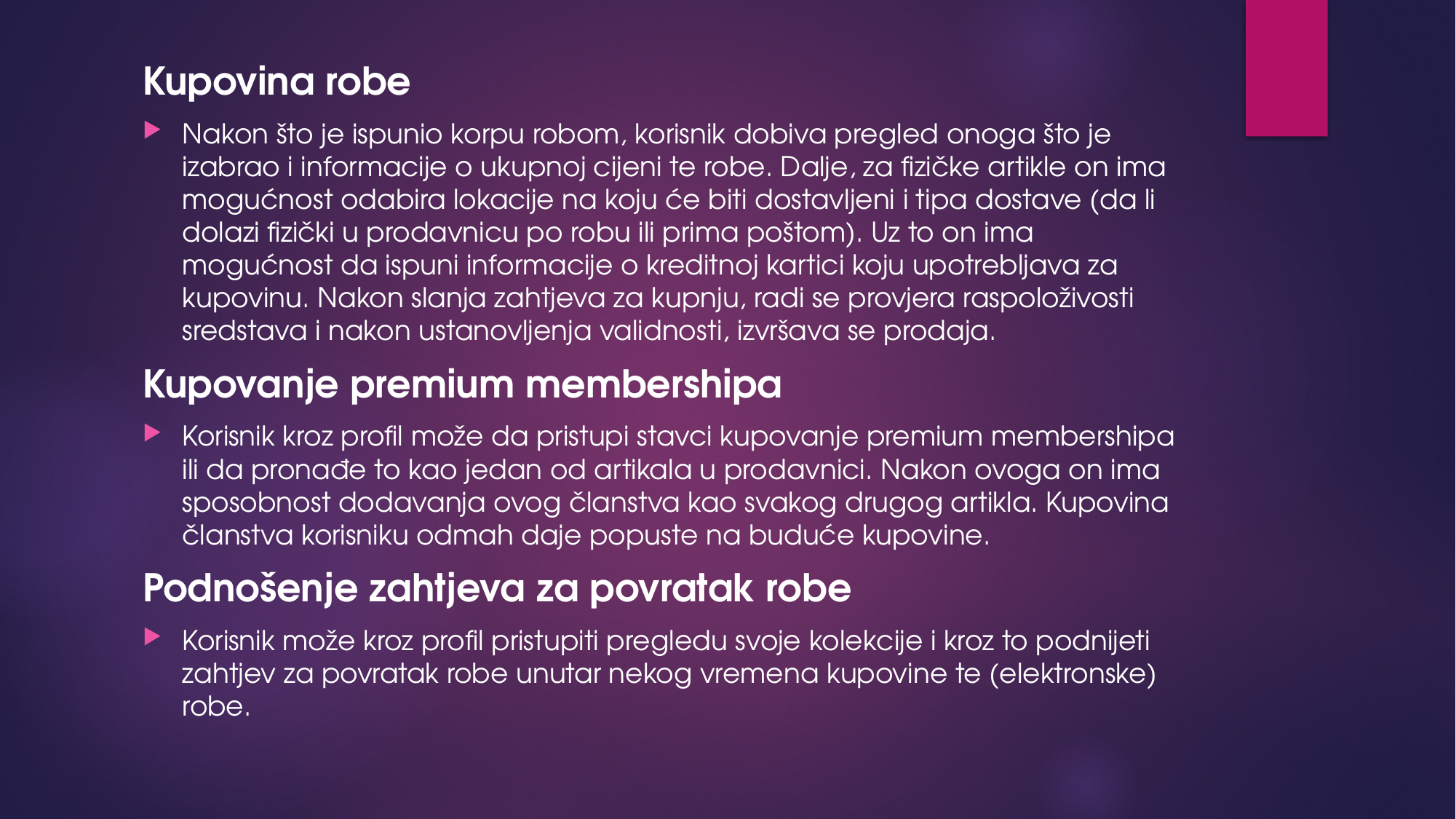

Kupovina robe
Nakon što je ispunio korpu robom, korisnik dobiva pregled onoga što je izabrao i informacije o ukupnoj cijeni te robe. Dalje, za fizičke artikle on ima mogućnost odabira lokacije na koju će biti dostavljeni i tipa dostave (da li dolazi fizički u prodavnicu po robu ili prima poštom). Uz to on ima mogućnost da ispuni informacije o kreditnoj kartici koju upotrebljava za kupovinu. Nakon slanja zahtjeva za kupnju, radi se provjera raspoloživosti sredstava i nakon ustanovljenja validnosti, izvršava se prodaja.
Kupovanje premium membershipa
Korisnik kroz profil može da pristupi stavci kupovanje premium membershipa ili da pronađe to kao jedan od artikala u prodavnici. Nakon ovoga on ima sposobnost dodavanja ovog članstva kao svakog drugog artikla. Kupovina članstva korisniku odmah daje popuste na buduće kupovine.
Podnošenje zahtjeva za povratak robe
Korisnik može kroz profil pristupiti pregledu svoje kolekcije i kroz to podnijeti zahtjev za povratak robe unutar nekog vremena kupovine te (elektronske) robe.